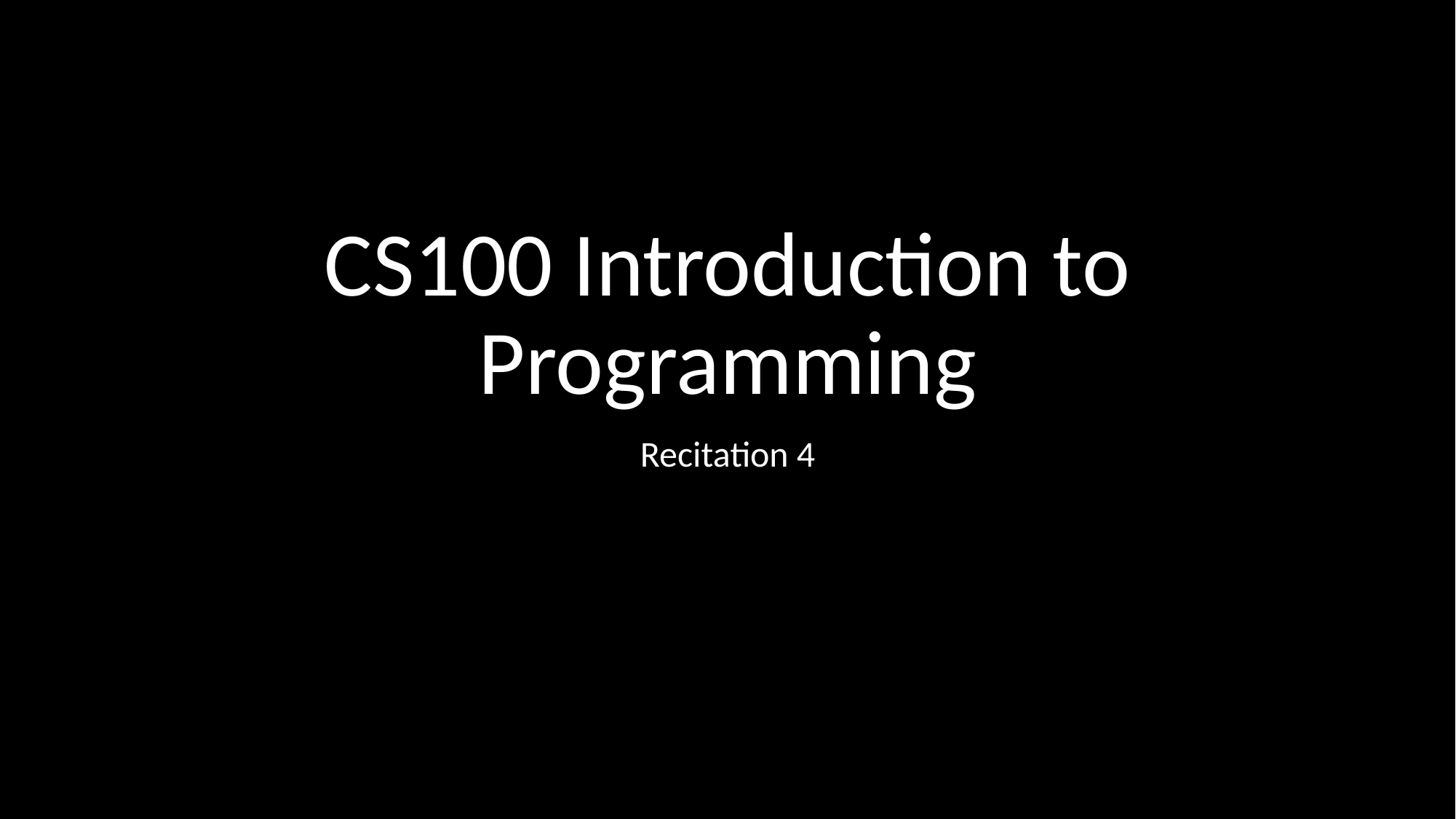

# CS100 Introduction to Programming
Recitation 4